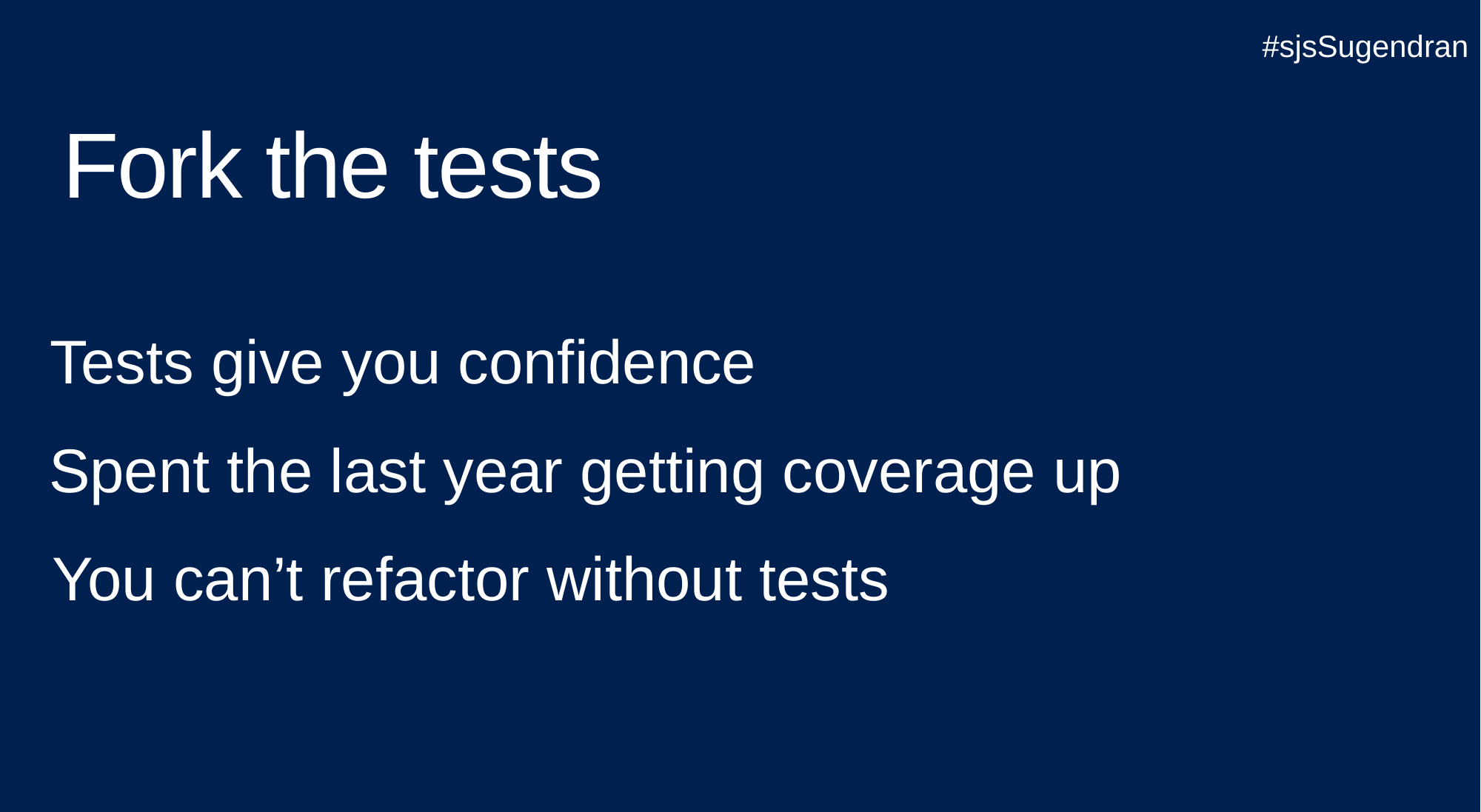

#sjsSugendran
Fork the tests
Tests give you confidence
Spent the last year getting coverage up
You can’t refactor without tests